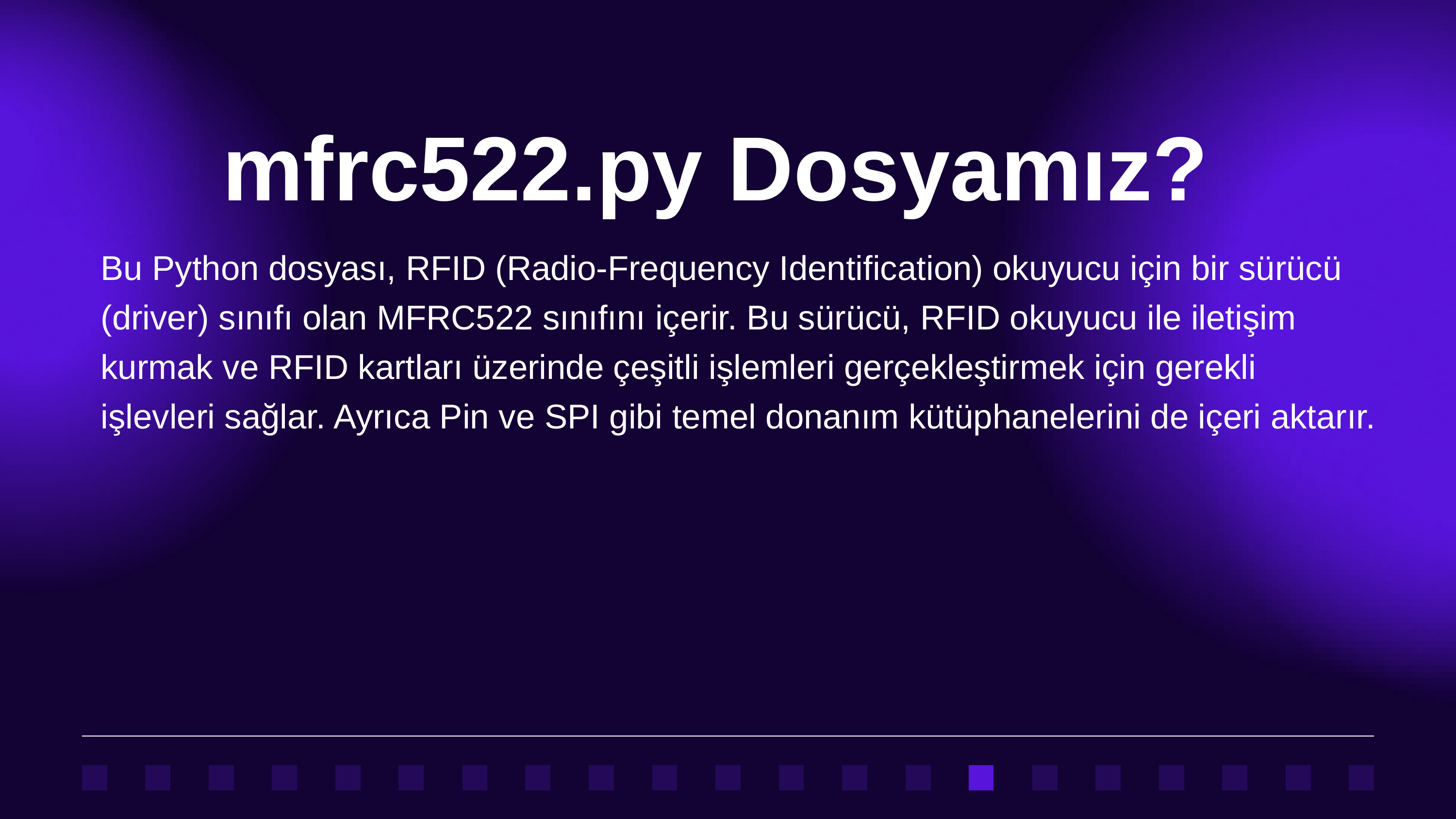

mfrc522.py Dosyamız?
Bu Python dosyası, RFID (Radio-Frequency Identification) okuyucu için bir sürücü (driver) sınıfı olan MFRC522 sınıfını içerir. Bu sürücü, RFID okuyucu ile iletişim kurmak ve RFID kartları üzerinde çeşitli işlemleri gerçekleştirmek için gerekli işlevleri sağlar. Ayrıca Pin ve SPI gibi temel donanım kütüphanelerini de içeri aktarır.